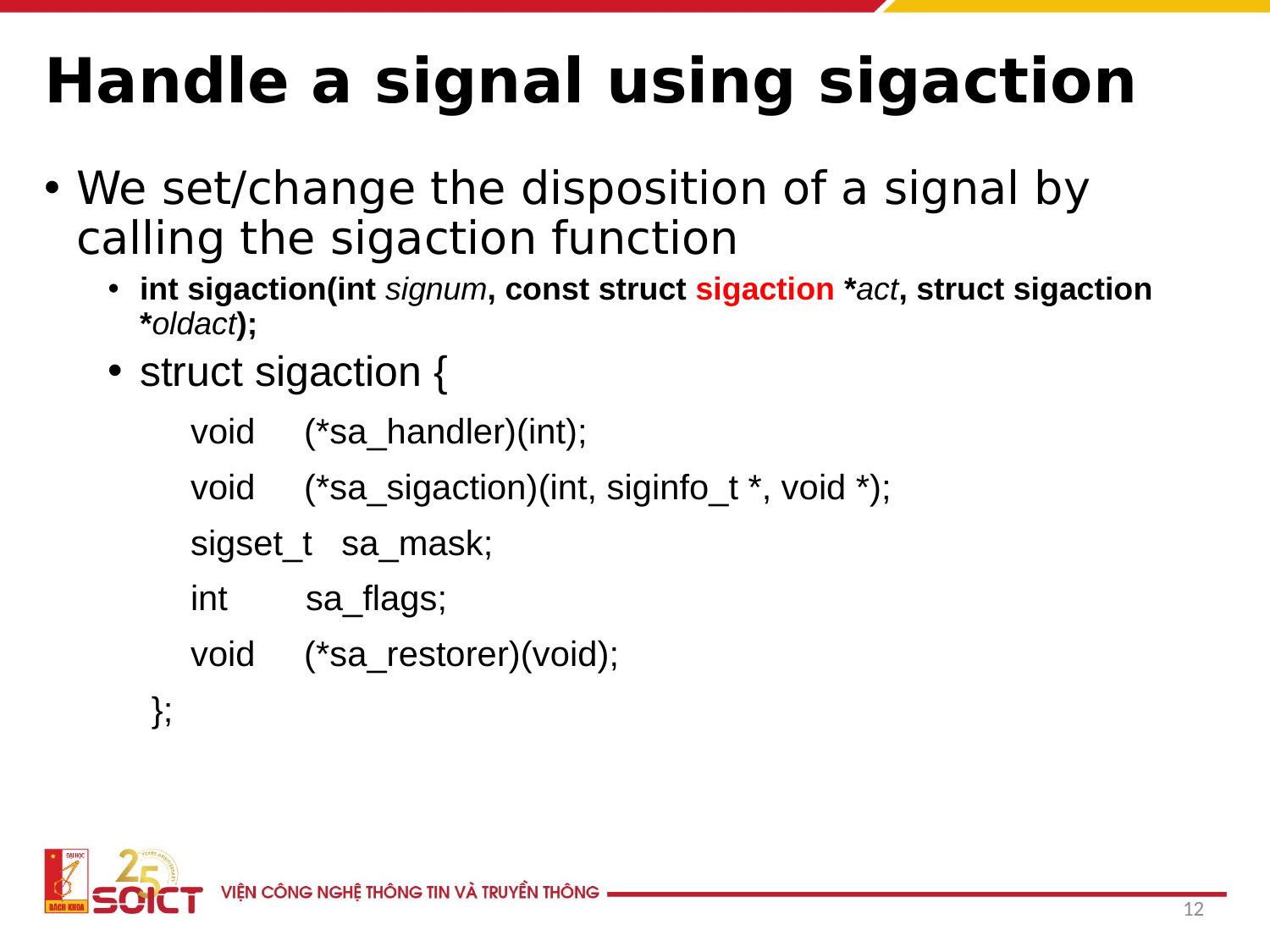

# Handle a signal using sigaction
We set/change the disposition of a signal by calling the sigaction function
int sigaction(int signum, const struct sigaction *act, struct sigaction *oldact);
struct sigaction {
               void     (*sa_handler)(int);
               void     (*sa_sigaction)(int, siginfo_t *, void *);
               sigset_t   sa_mask;
               int        sa_flags;
               void     (*sa_restorer)(void);
           };

12